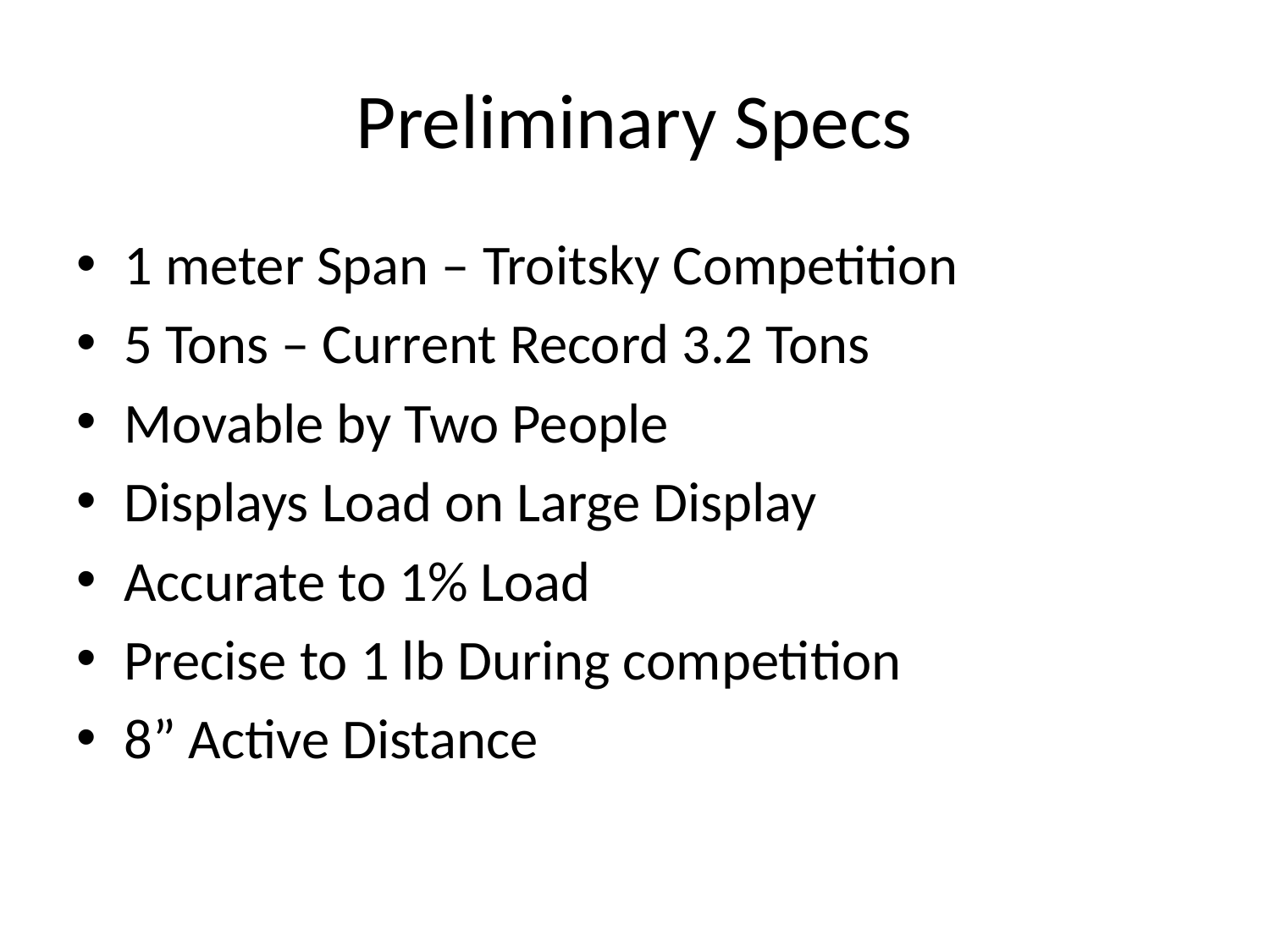

# Preliminary Specs
1 meter Span – Troitsky Competition
5 Tons – Current Record 3.2 Tons
Movable by Two People
Displays Load on Large Display
Accurate to 1% Load
Precise to 1 lb During competition
8” Active Distance